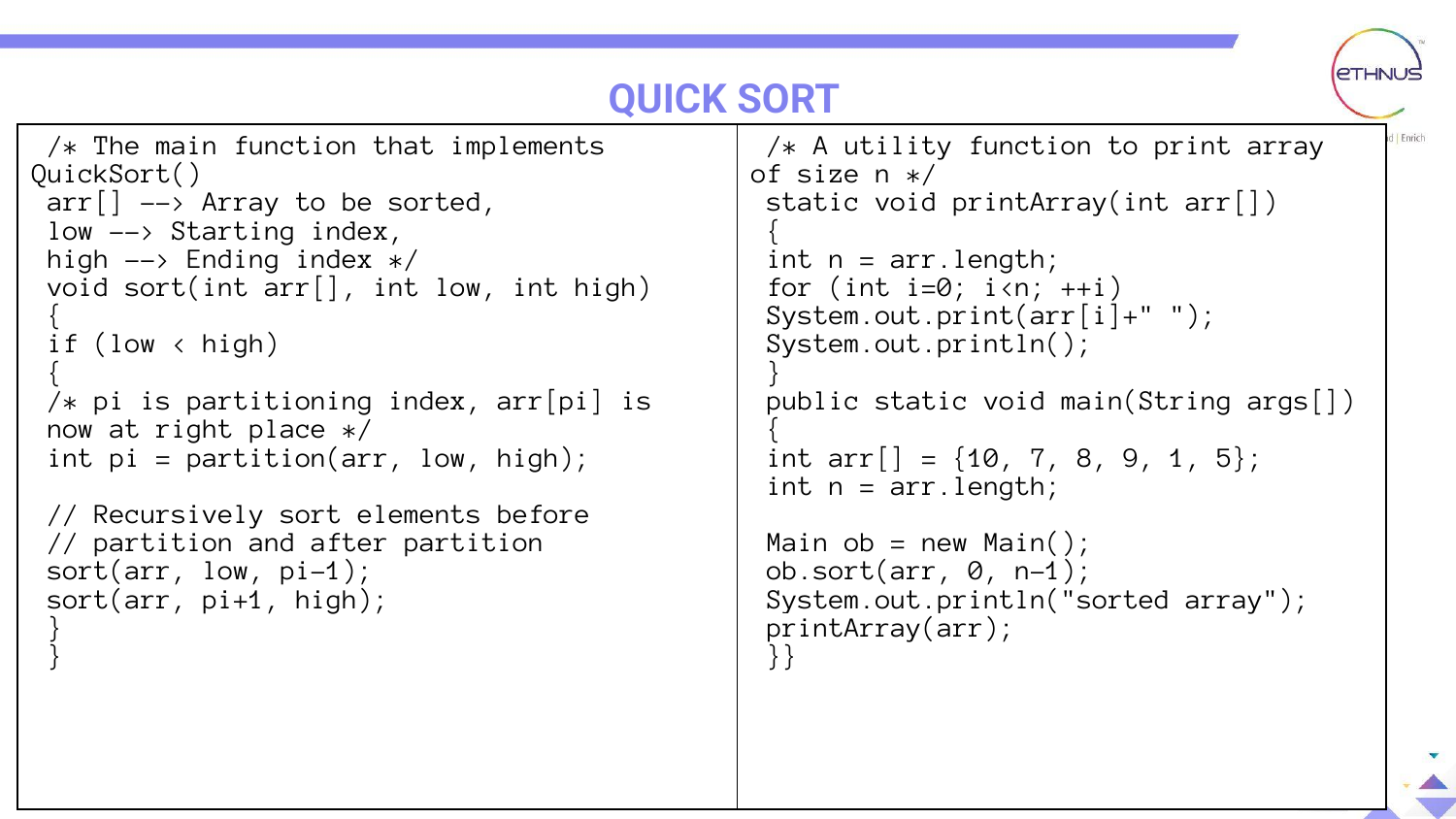

QUICK SORT
| /\* The main function that implements QuickSort() arr[] --> Array to be sorted, low --> Starting index, high --> Ending index \*/ void sort(int arr[], int low, int high) { if (low < high) { /\* pi is partitioning index, arr[pi] is now at right place \*/ int pi = partition(arr, low, high); // Recursively sort elements before // partition and after partition sort(arr, low, pi-1); sort(arr, pi+1, high); } } | /\* A utility function to print array of size n \*/ static void printArray(int arr[]) { int n = arr.length; for (int i=0; i<n; ++i) System.out.print(arr[i]+" "); System.out.println(); } public static void main(String args[]) { int arr[] = {10, 7, 8, 9, 1, 5}; int n = arr.length; Main ob = new Main(); ob.sort(arr, 0, n-1); System.out.println("sorted array"); printArray(arr); }} |
| --- | --- |